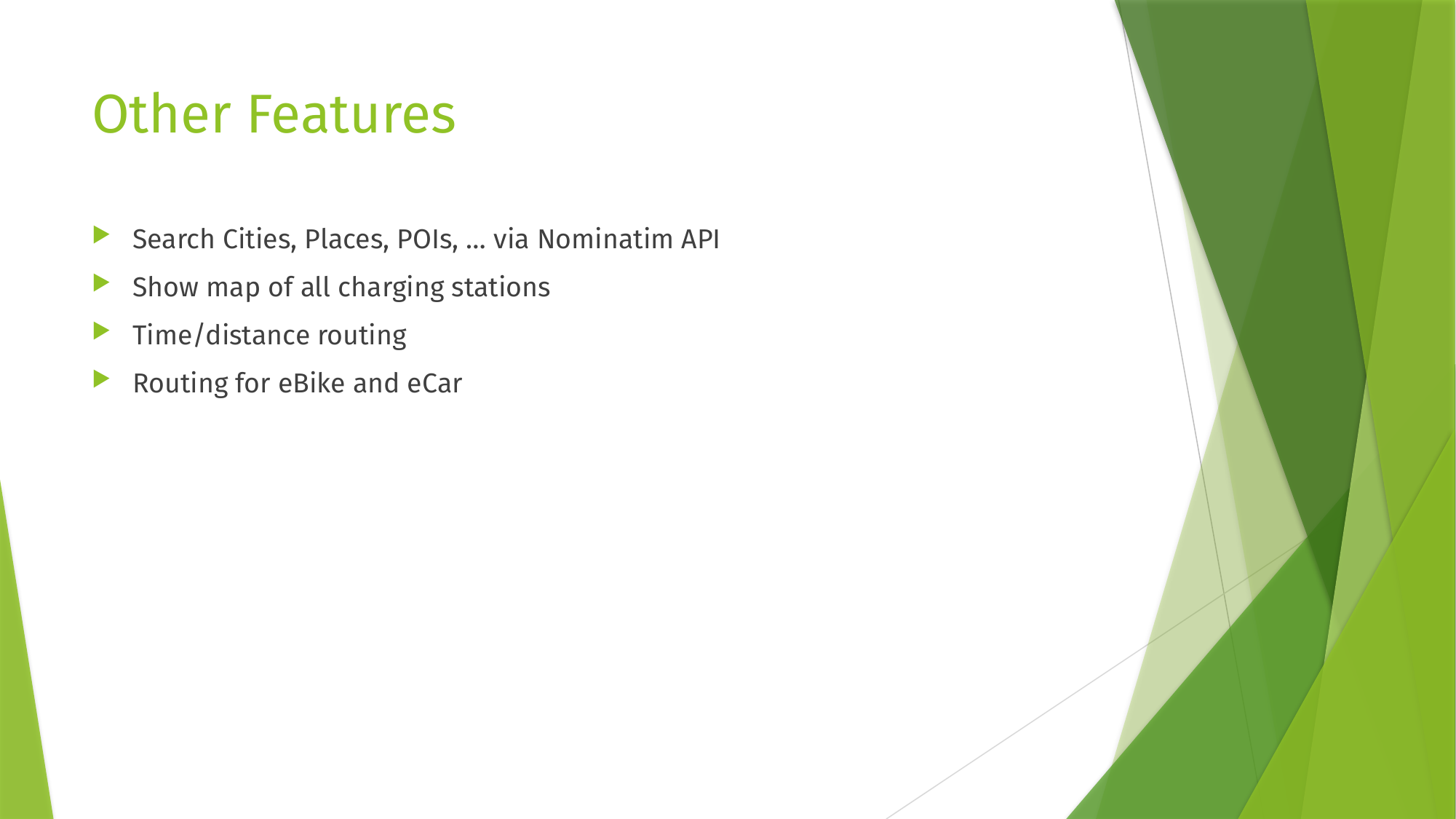

# Other Features
Search Cities, Places, POIs, … via Nominatim API
Show map of all charging stations
Time/distance routing
Routing for eBike and eCar